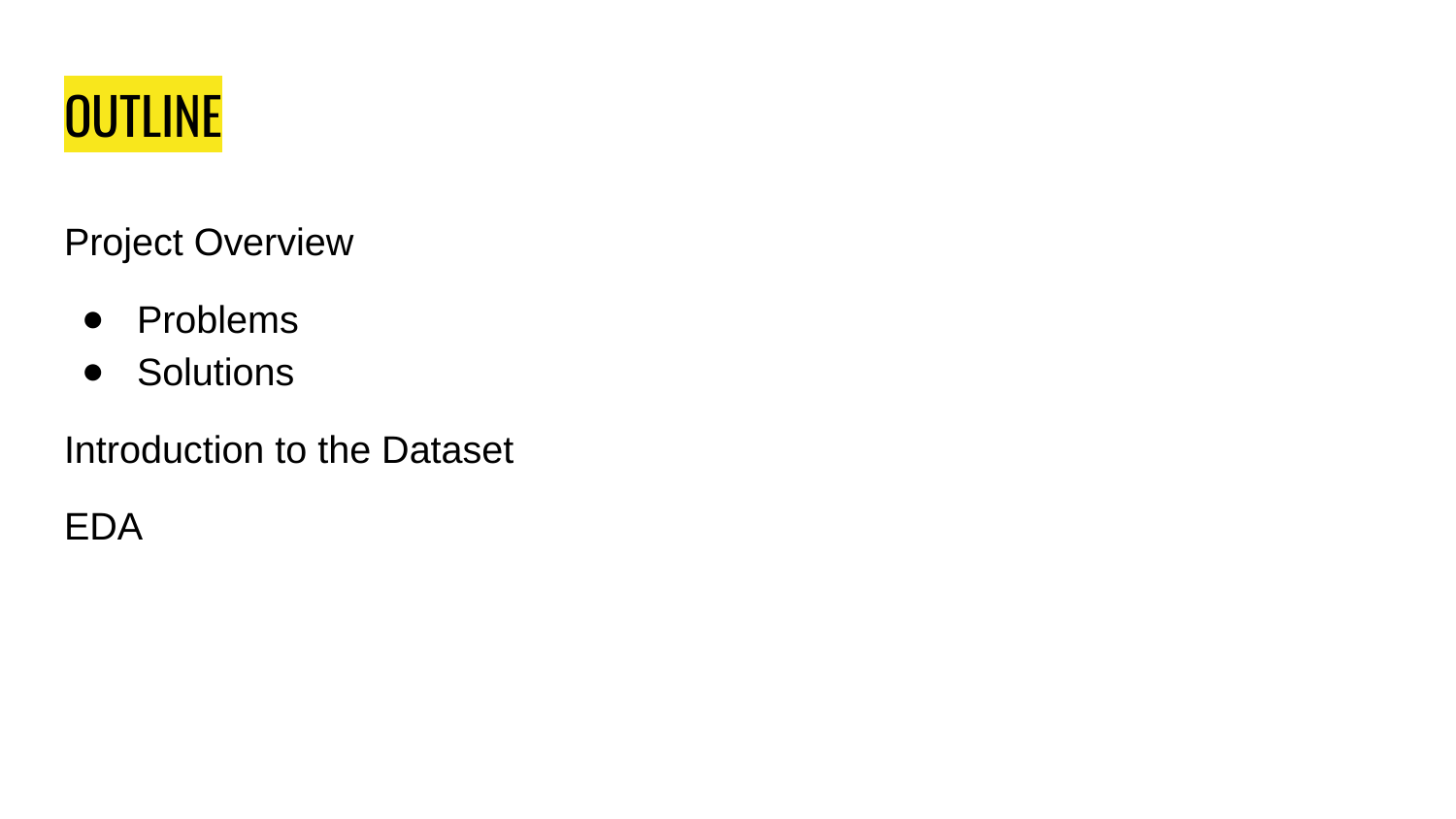

# OUTLINE
Project Overview
Problems
Solutions
Introduction to the Dataset
EDA